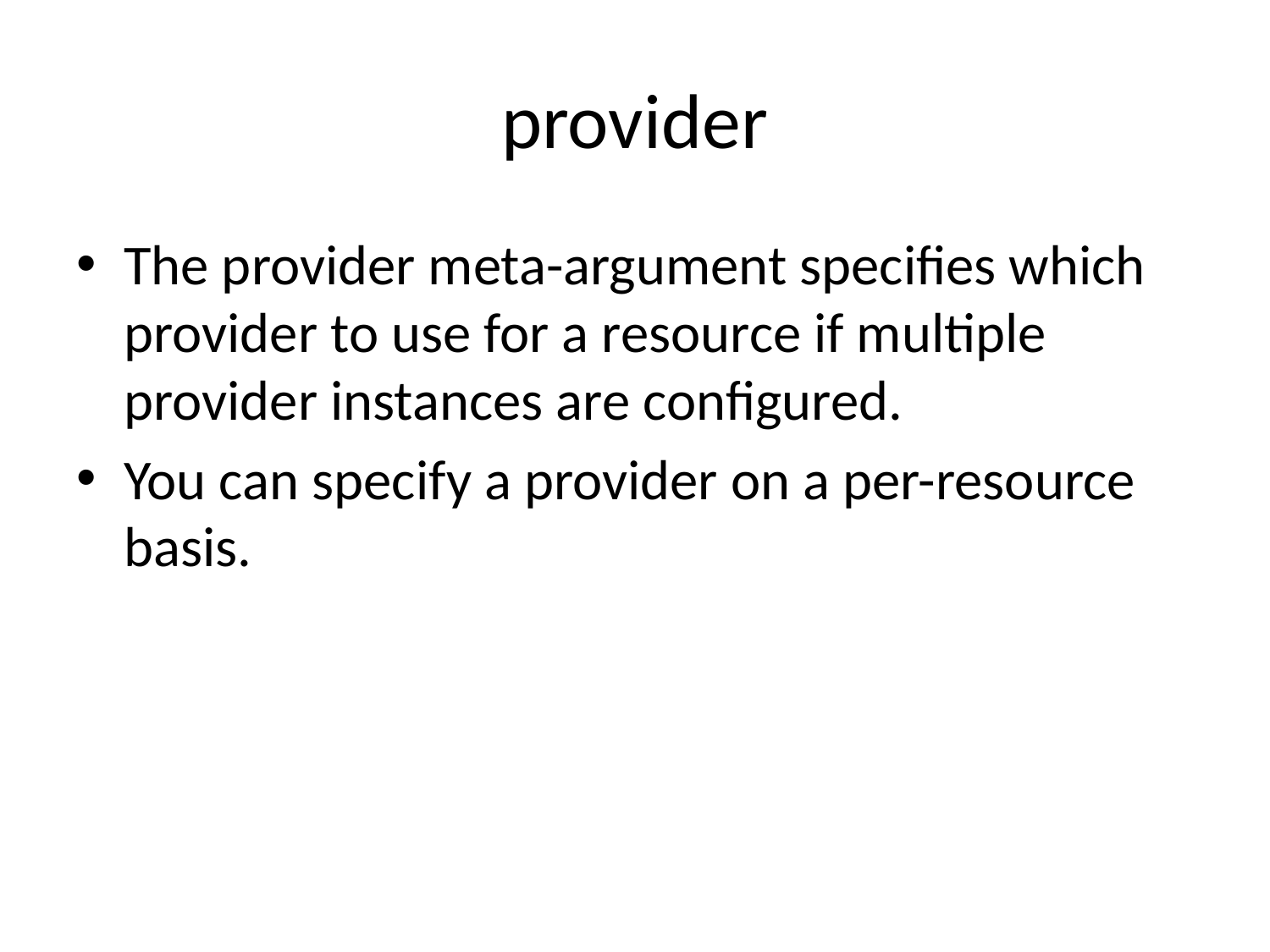

# provider
The provider meta-argument specifies which provider to use for a resource if multiple provider instances are configured.
You can specify a provider on a per-resource basis.